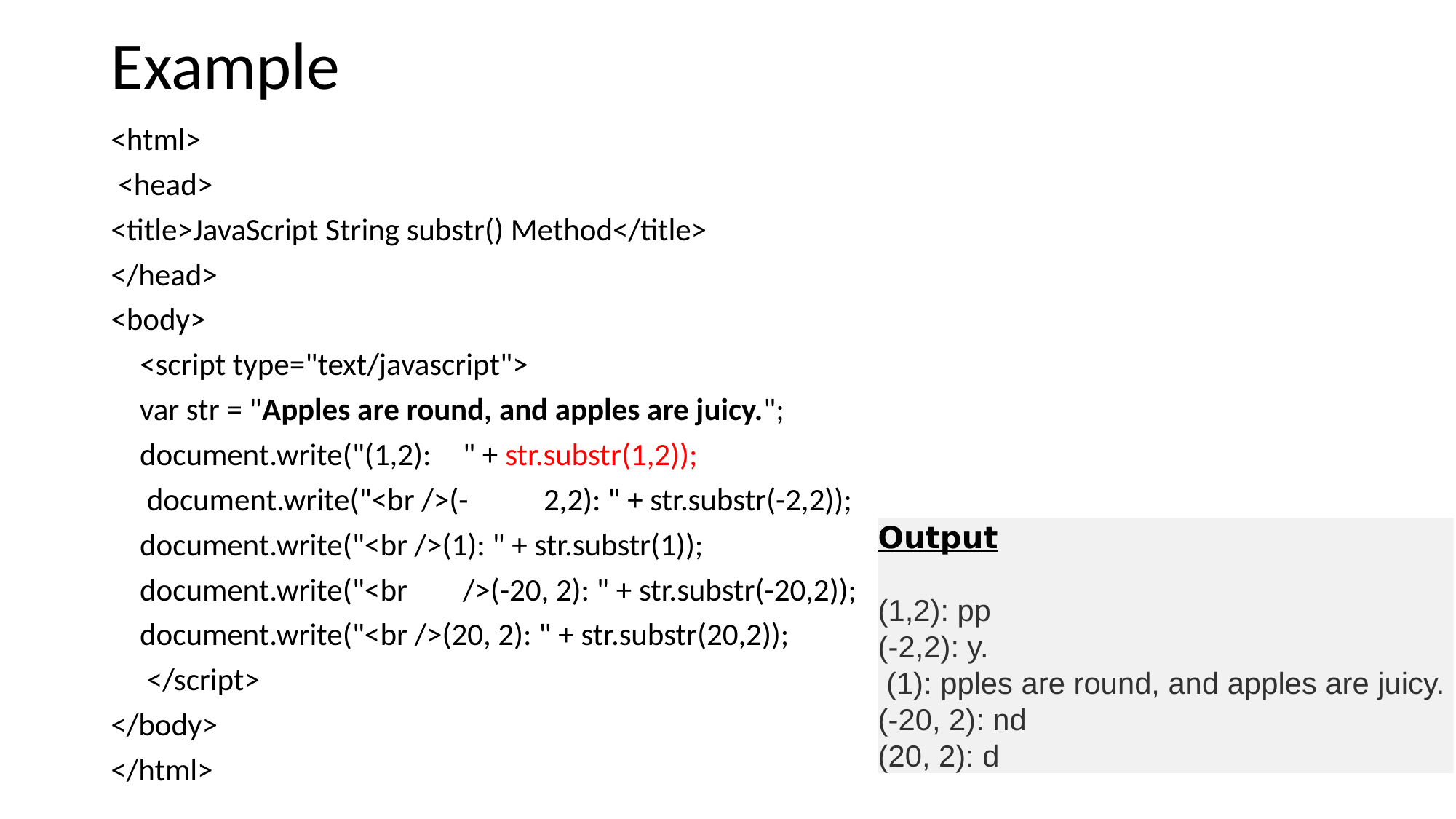

# Example
<html>
 <head>
<title>JavaScript String substr() Method</title>
</head>
<body>
	<script type="text/javascript">
		var str = "Apples are round, and apples are juicy.";
		document.write("(1,2): 	" + str.substr(1,2));
		 document.write("<br />(-		2,2): " + str.substr(-2,2));
		document.write("<br />(1): " + str.substr(1));
		document.write("<br 	/>(-20, 2): " + str.substr(-20,2));
		document.write("<br />(20, 2): " + str.substr(20,2));
	 </script>
</body>
</html>
Output

(1,2): pp
(-2,2): y.
 (1): pples are round, and apples are juicy.
(-20, 2): nd
(20, 2): d